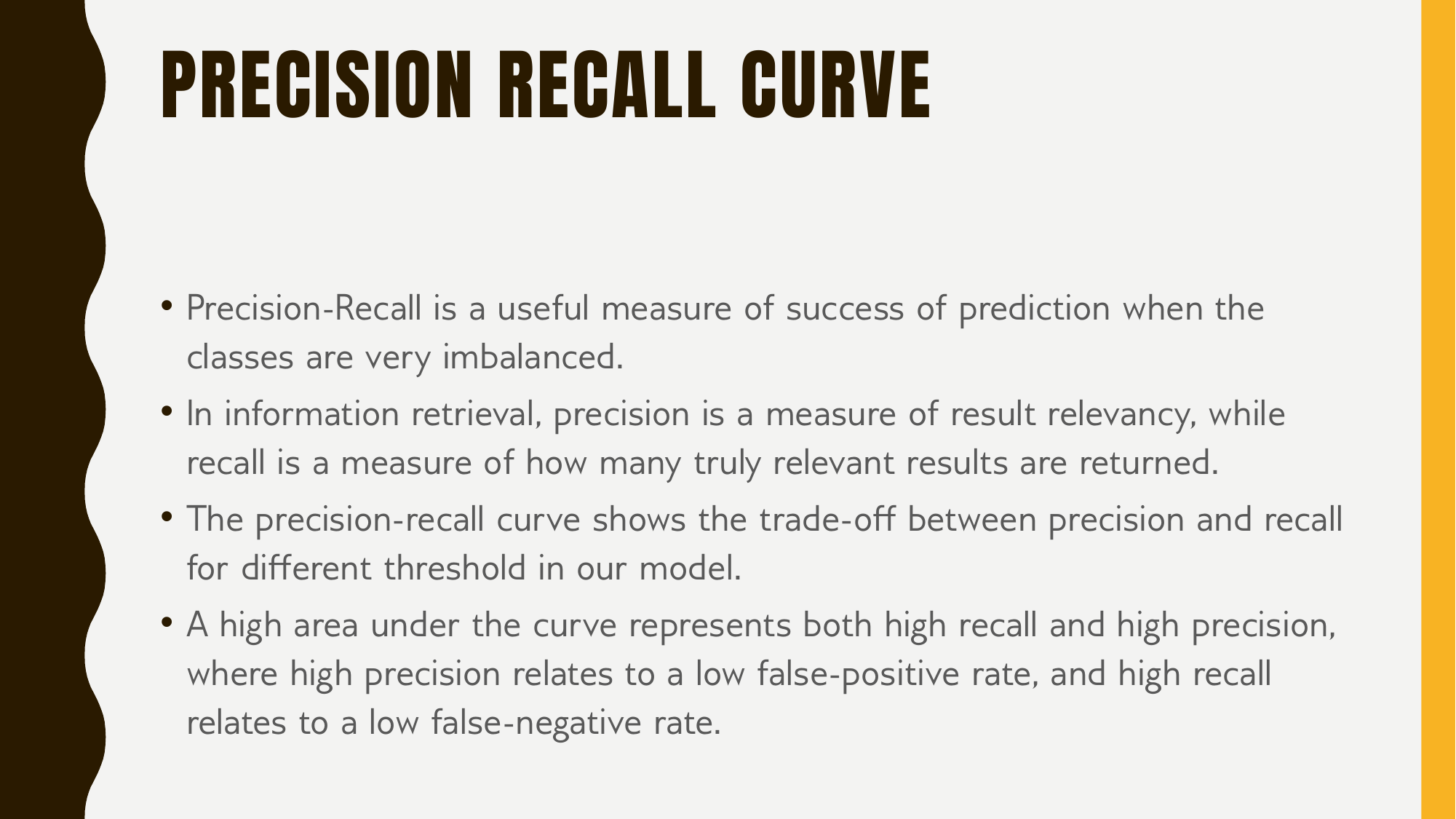

# PRECISION RECALL CURVE
Precision-Recall is a useful measure of success of prediction when the classes are very imbalanced.
In information retrieval, precision is a measure of result relevancy, while recall is a measure of how many truly relevant results are returned.
The precision-recall curve shows the trade-off between precision and recall for different threshold in our model.
A high area under the curve represents both high recall and high precision, where high precision relates to a low false-positive rate, and high recall relates to a low false-negative rate.